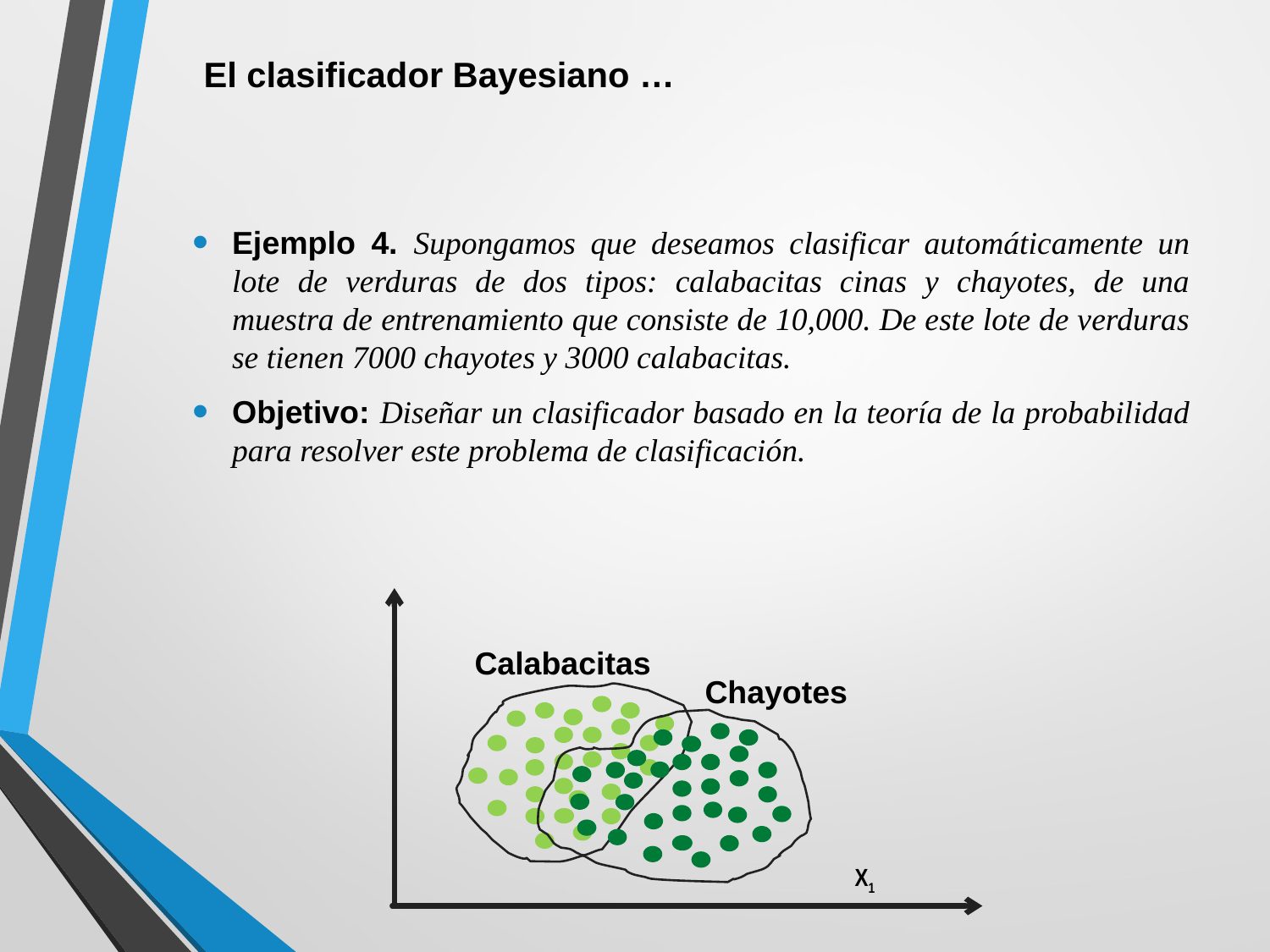

El clasificador Bayesiano …
Ejemplo 4. Supongamos que deseamos clasificar automáticamente un lote de verduras de dos tipos: calabacitas cinas y chayotes, de una muestra de entrenamiento que consiste de 10,000. De este lote de verduras se tienen 7000 chayotes y 3000 calabacitas.
Objetivo: Diseñar un clasificador basado en la teoría de la probabilidad para resolver este problema de clasificación.
Calabacitas
Chayotes

X1